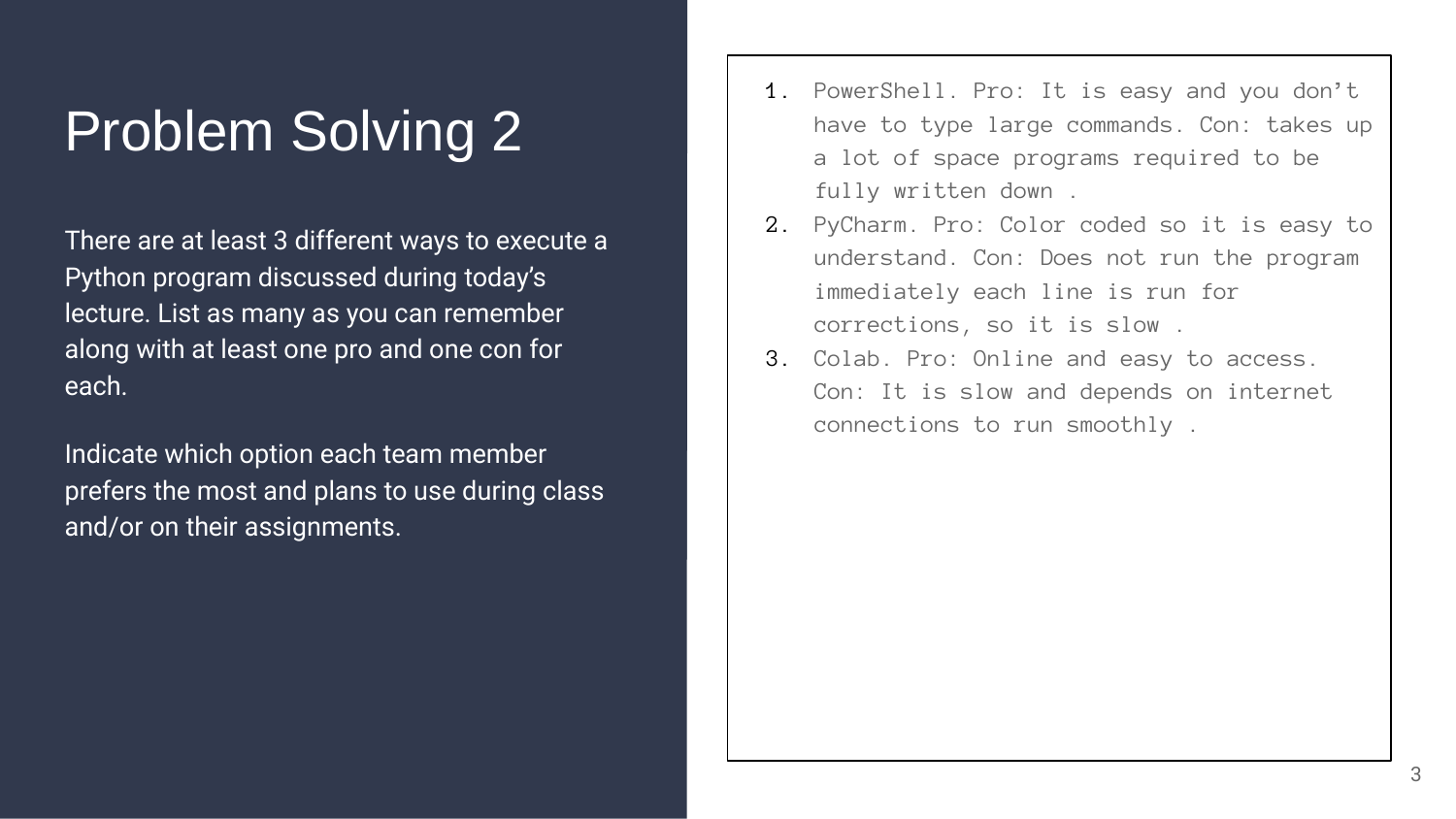

PowerShell. Pro: It is easy and you don’t have to type large commands. Con: takes up a lot of space programs required to be fully written down .
PyCharm. Pro: Color coded so it is easy to understand. Con: Does not run the program immediately each line is run for corrections, so it is slow .
Colab. Pro: Online and easy to access. Con: It is slow and depends on internet connections to run smoothly .

# Problem Solving 2
There are at least 3 different ways to execute a Python program discussed during today’s lecture. List as many as you can remember along with at least one pro and one con for each.
Indicate which option each team member prefers the most and plans to use during class and/or on their assignments.
3